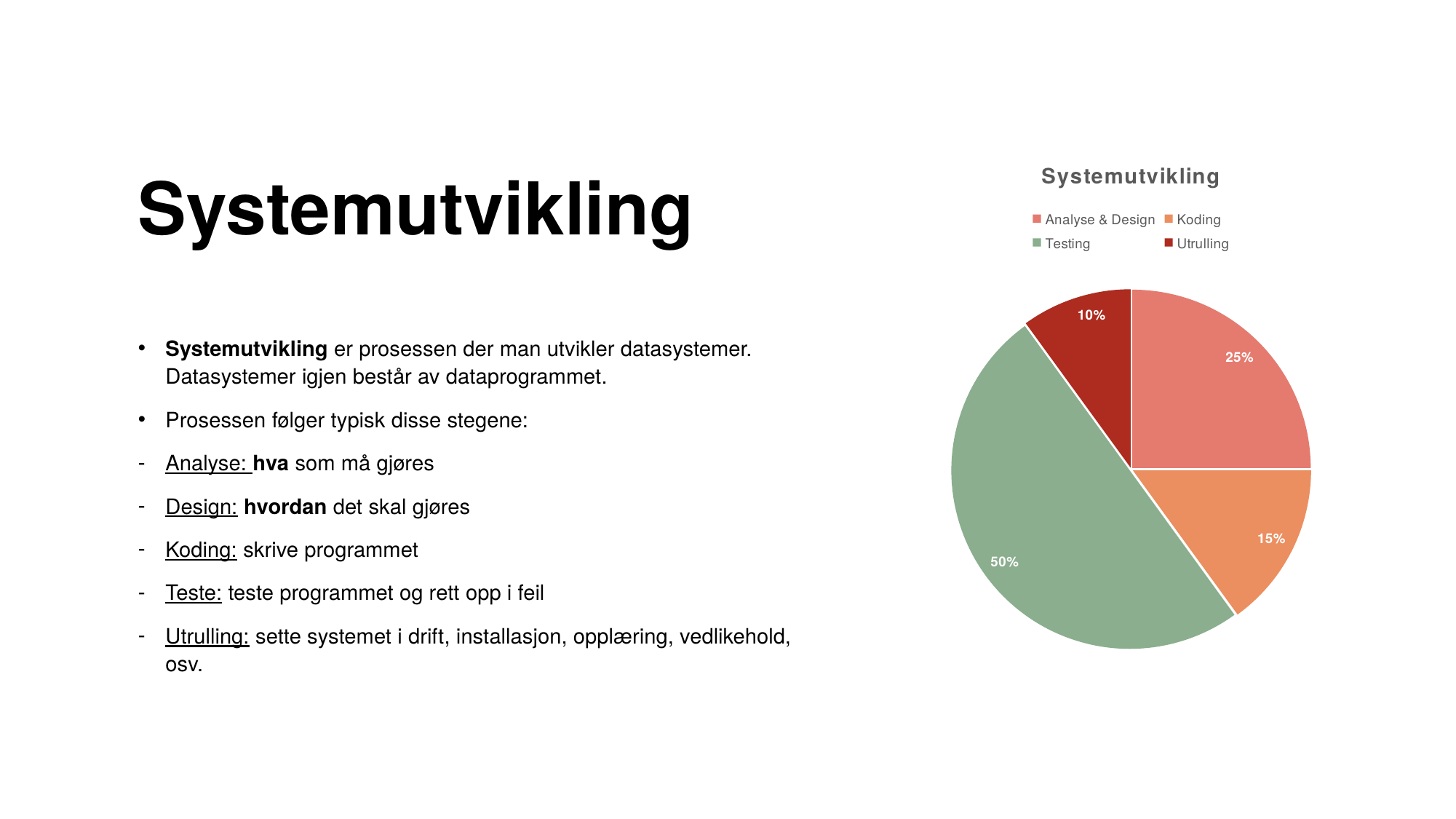

# Systemutvikling

### Chart: Systemutvikling

| Category |  |
|---|---|
| Analyse & Design | 0.25 |
| Koding | 0.15 |
| Testing | 0.5 |
| Utrulling | 0.1 |
Systemutvikling er prosessen der man utvikler datasystemer. Datasystemer igjen består av dataprogrammet.
Prosessen følger typisk disse stegene:
Analyse: hva som må gjøres
Design: hvordan det skal gjøres
Koding: skrive programmet
Teste: teste programmet og rett opp i feil
Utrulling: sette systemet i drift, installasjon, opplæring, vedlikehold, osv.